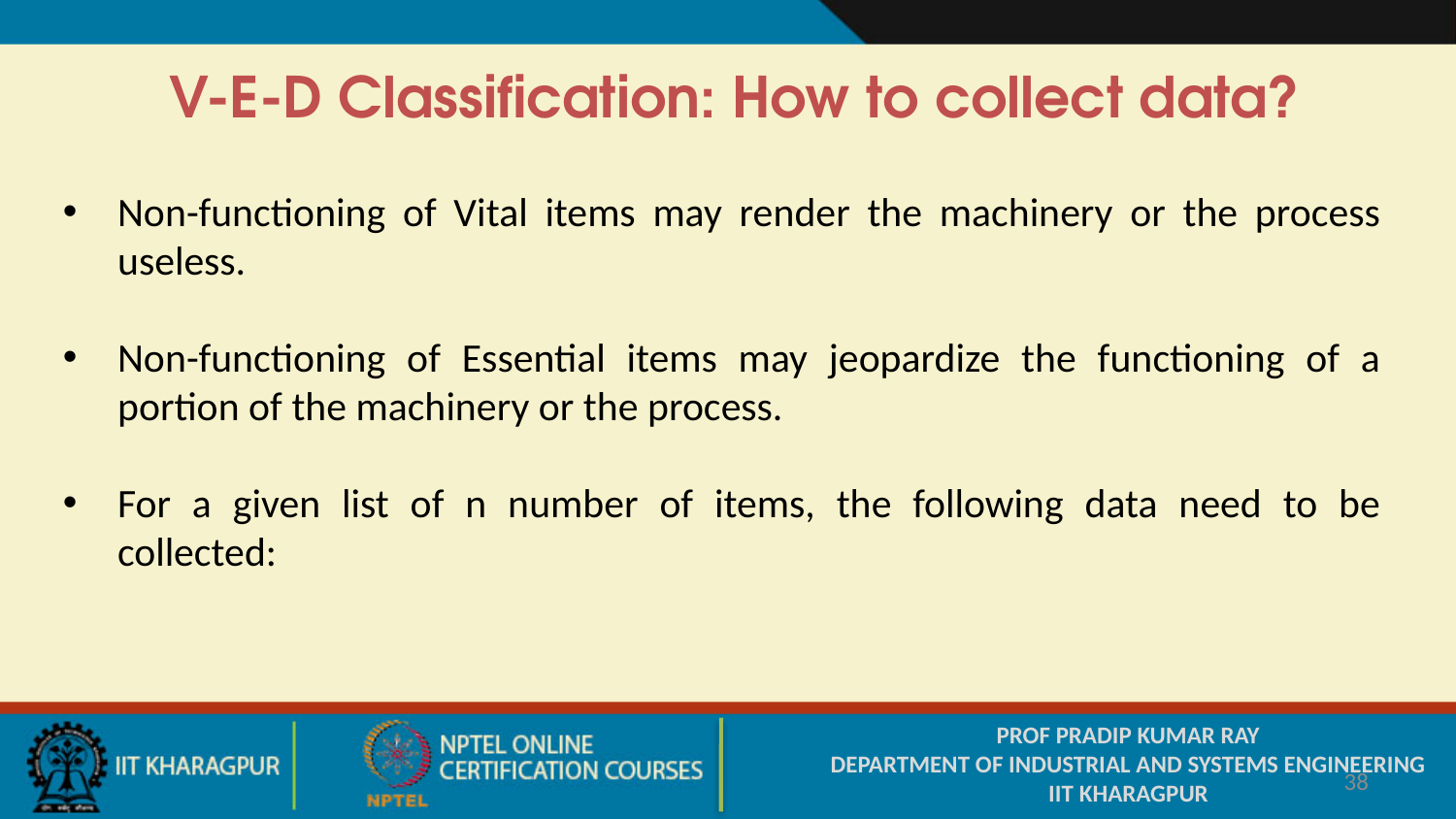

V-E-D Classification: How to collect data?
Non-functioning of Vital items may render the machinery or the process useless.

Non-functioning of Essential items may jeopardize the functioning of a portion of the machinery or the process.

For a given list of n number of items, the following data need to be collected:

PROF PRADIP KUMAR RAY
DEPARTMENT OF INDUSTRIAL AND SYSTEMS ENGINEERING
IIT KHARAGPUR
38